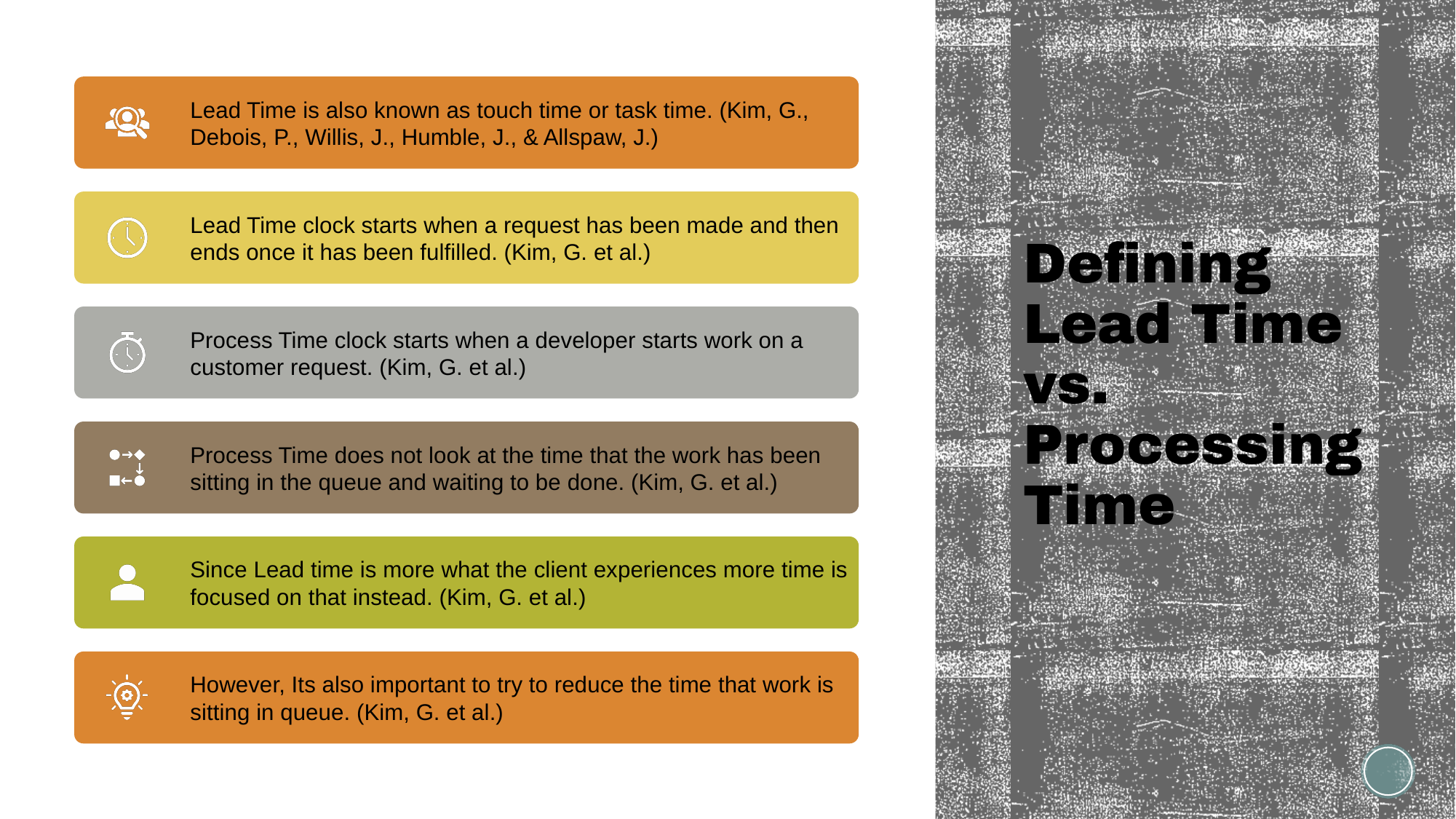

Lead Time is also known as touch time or task time. (Kim, G., Debois, P., Willis, J., Humble, J., & Allspaw, J.)
Lead Time clock starts when a request has been made and then ends once it has been fulfilled. (Kim, G. et al.)
Process Time clock starts when a developer starts work on a customer request. (Kim, G. et al.)
Process Time does not look at the time that the work has been sitting in the queue and waiting to be done. (Kim, G. et al.)
Since Lead time is more what the client experiences more time is focused on that instead. (Kim, G. et al.)
However, Its also important to try to reduce the time that work is sitting in queue. (Kim, G. et al.)
# Defining Lead Time vs. Processing Time